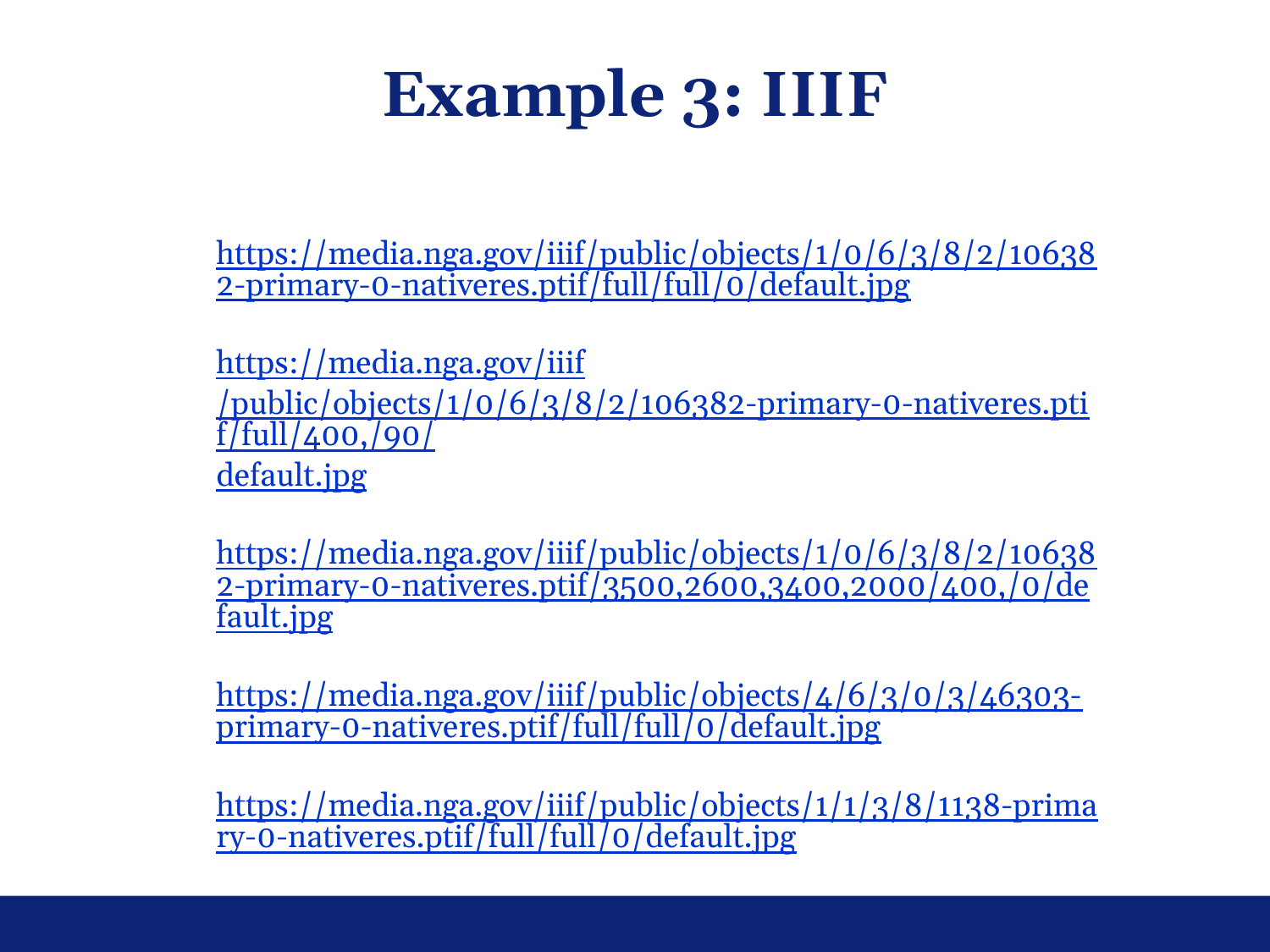

Example 3: IIIF
https://media.nga.gov/iiif/public/objects/1/0/6/3/8/2/106382-primary-0-nativeres.ptif/full/full/0/default.jpg

https://media.nga.gov/iiif/public/objects/1/0/6/3/8/2/106382-primary-0-nativeres.ptif/full/400,/90/default.jpg

https://media.nga.gov/iiif/public/objects/1/0/6/3/8/2/106382-primary-0-nativeres.ptif/3500,2600,3400,2000/400,/0/default.jpg

https://media.nga.gov/iiif/public/objects/4/6/3/0/3/46303-primary-0-nativeres.ptif/full/full/0/default.jpg

https://media.nga.gov/iiif/public/objects/1/1/3/8/1138-primary-0-nativeres.ptif/full/full/0/default.jpg